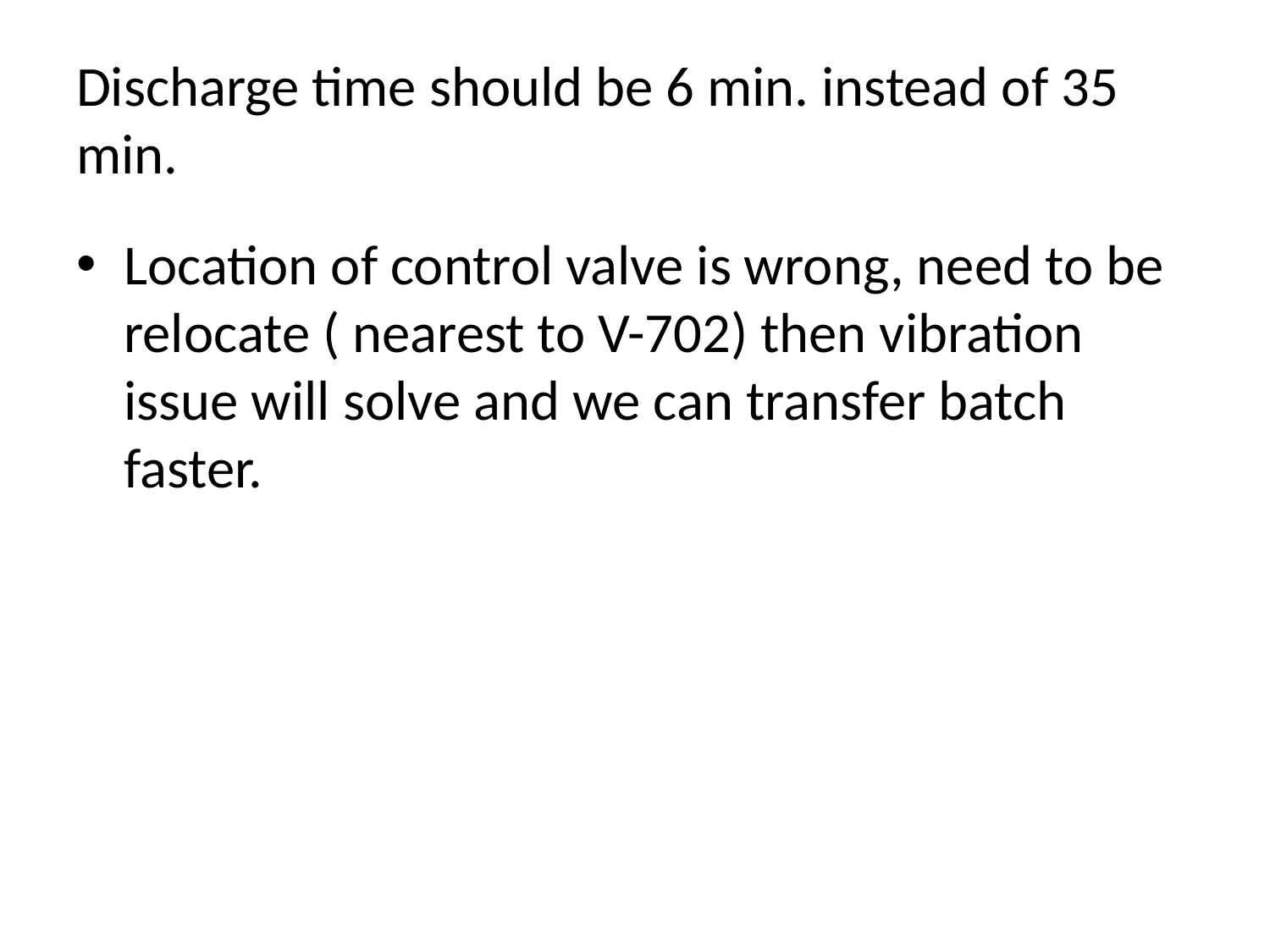

# Discharge time should be 6 min. instead of 35 min.
Location of control valve is wrong, need to be relocate ( nearest to V-702) then vibration issue will solve and we can transfer batch faster.